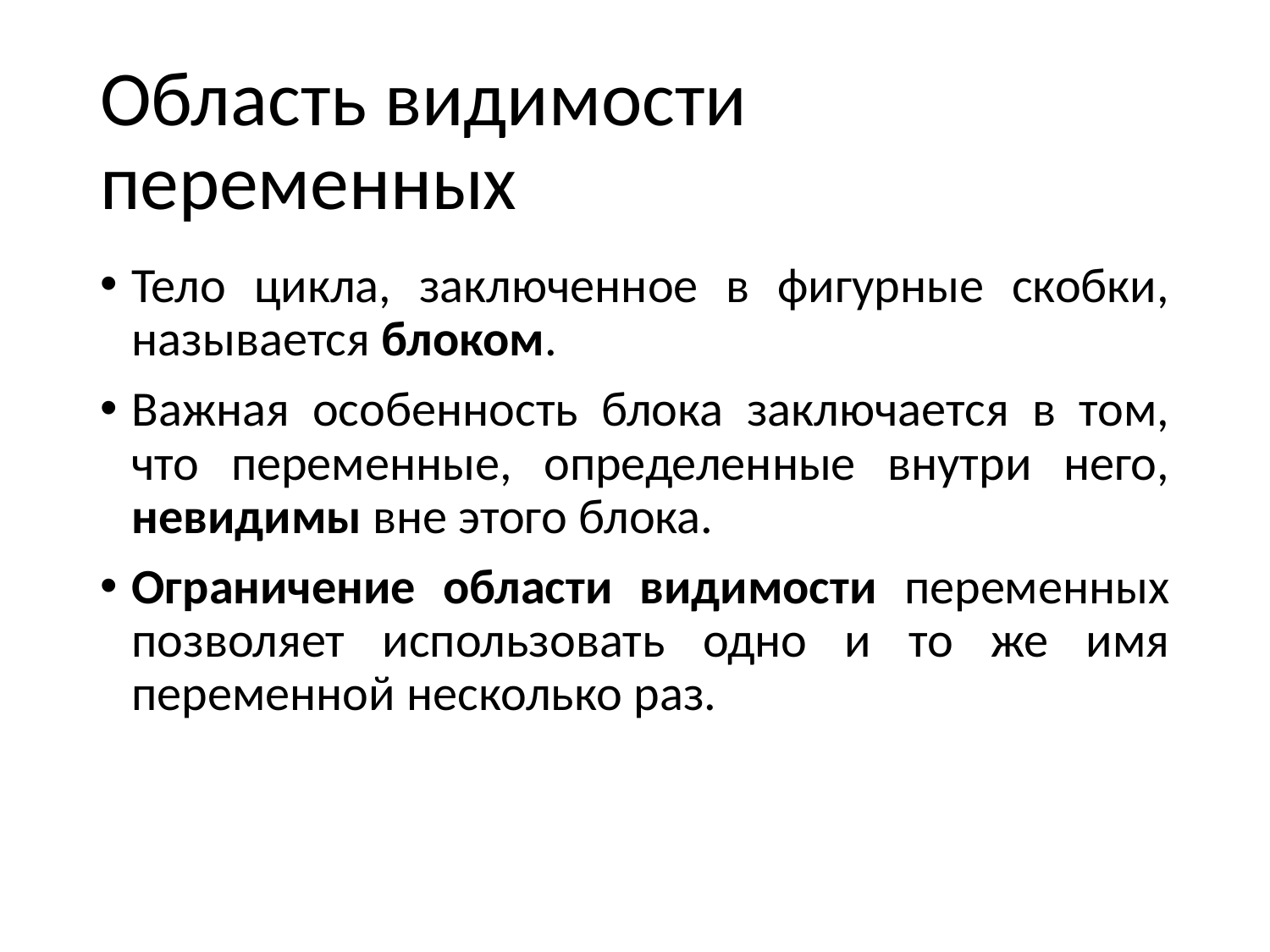

# Область видимости переменных
Тело цикла, заключенное в фигурные скобки, называется блоком.
Важная особенность блока заключается в том, что переменные, определенные внутри него, невидимы вне этого блока.
Ограничение области видимости переменных позволяет использовать одно и то же имя переменной несколько раз.